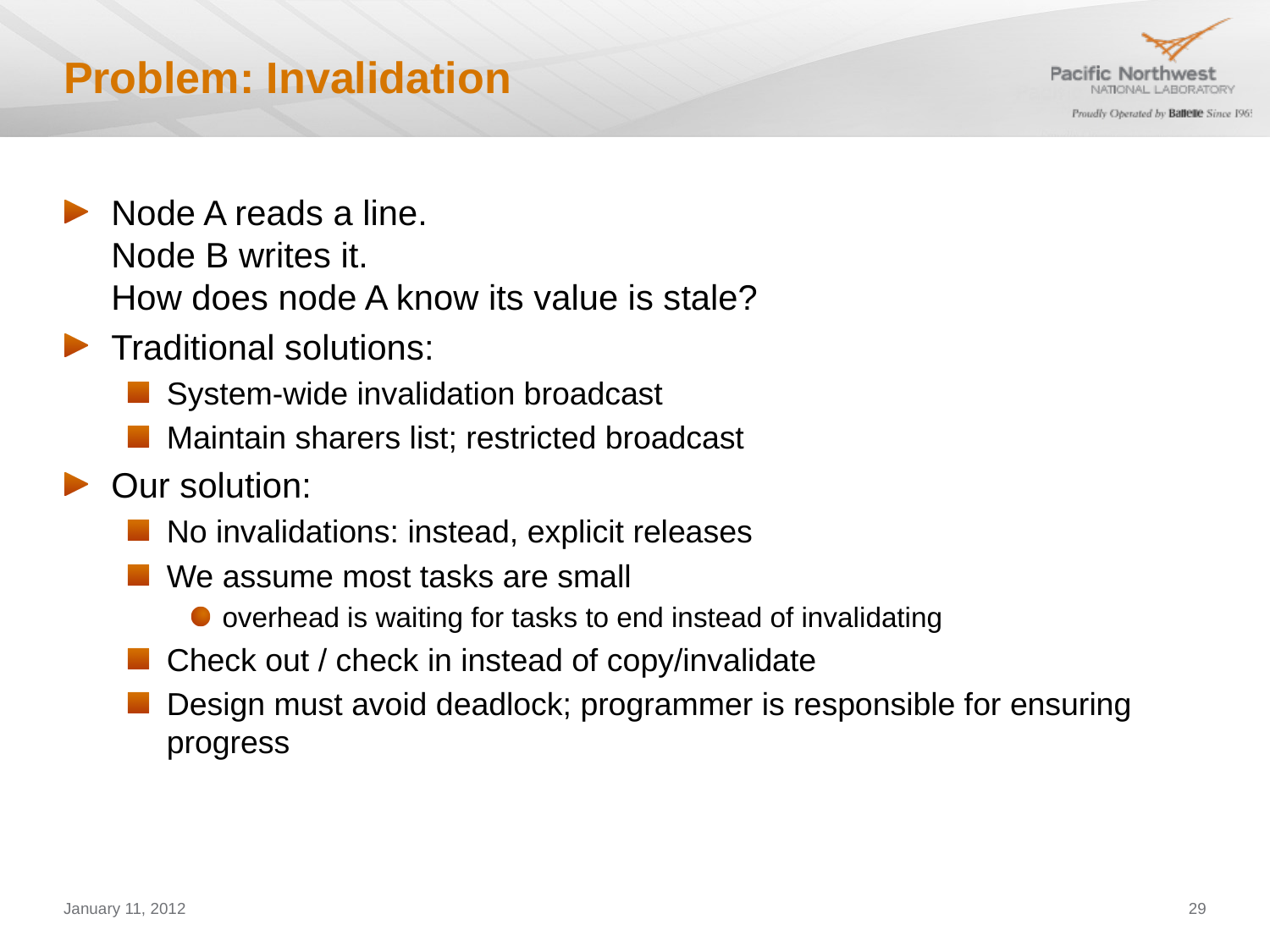

# Problem: Invalidation
Node A reads a line.
Node B writes it.
How does node A know its value is stale?
Traditional solutions:
System-wide invalidation broadcast
Maintain sharers list; restricted broadcast
Our solution:
No invalidations: instead, explicit releases
We assume most tasks are small
overhead is waiting for tasks to end instead of invalidating
Check out / check in instead of copy/invalidate
Design must avoid deadlock; programmer is responsible for ensuring progress
January 11, 2012

29